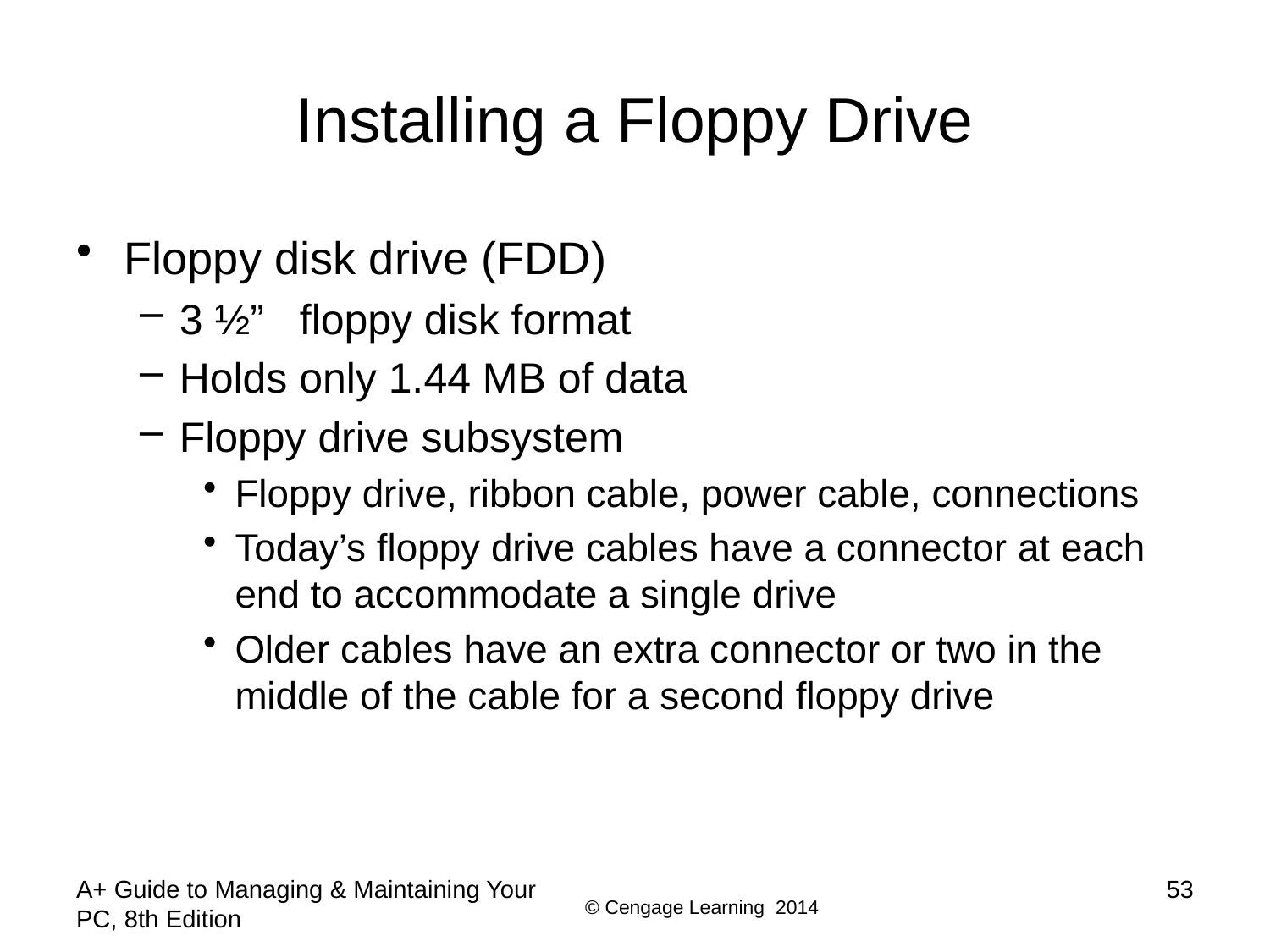

# Installing a Floppy Drive
Floppy disk drive (FDD)
3 ½”   floppy disk format
Holds only 1.44 MB of data
Floppy drive subsystem
Floppy drive, ribbon cable, power cable, connections
Today’s floppy drive cables have a connector at each end to accommodate a single drive
Older cables have an extra connector or two in the middle of the cable for a second floppy drive

A+ Guide to Managing & Maintaining Your PC, 8th Edition
53